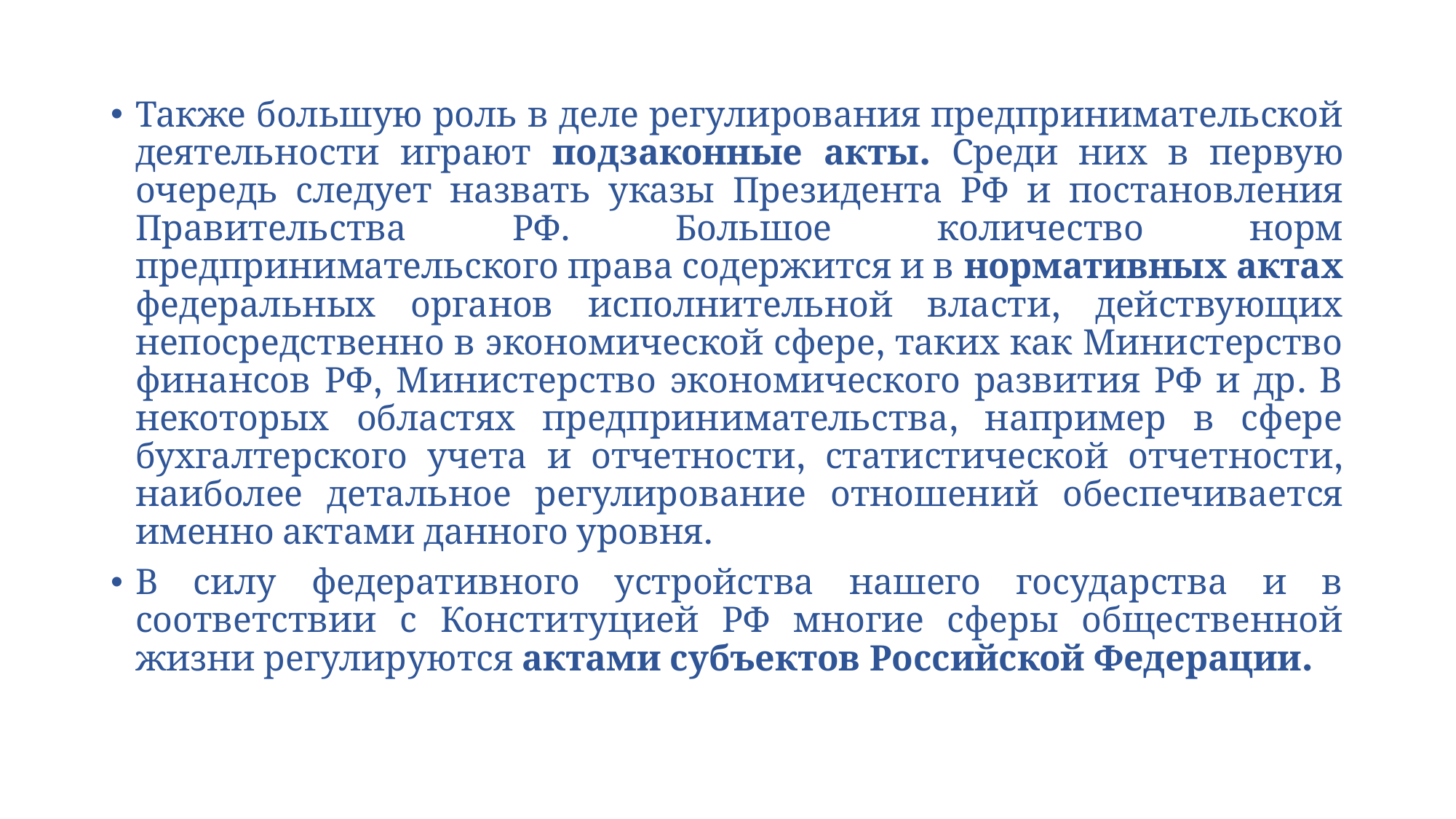

Также большую роль в деле регулирования предпринимательской деятельности играют подзаконные акты. Среди них в первую очередь следует назвать указы Президента РФ и постановления Правительства РФ. Большое количество норм предпринимательского права содержится и в нормативных актах федеральных органов исполнительной власти, действующих непосредственно в экономической сфере, таких как Министерство финансов РФ, Министерство экономического развития РФ и др. В некоторых областях предпринимательства, например в сфере бухгалтерского учета и отчетности, статистической отчетности, наиболее детальное регулирование отношений обеспечивается именно актами данного уровня.
В силу федеративного устройства нашего государства и в соответствии с Конституцией РФ многие сферы общественной жизни регулируются актами субъектов Российской Федерации.